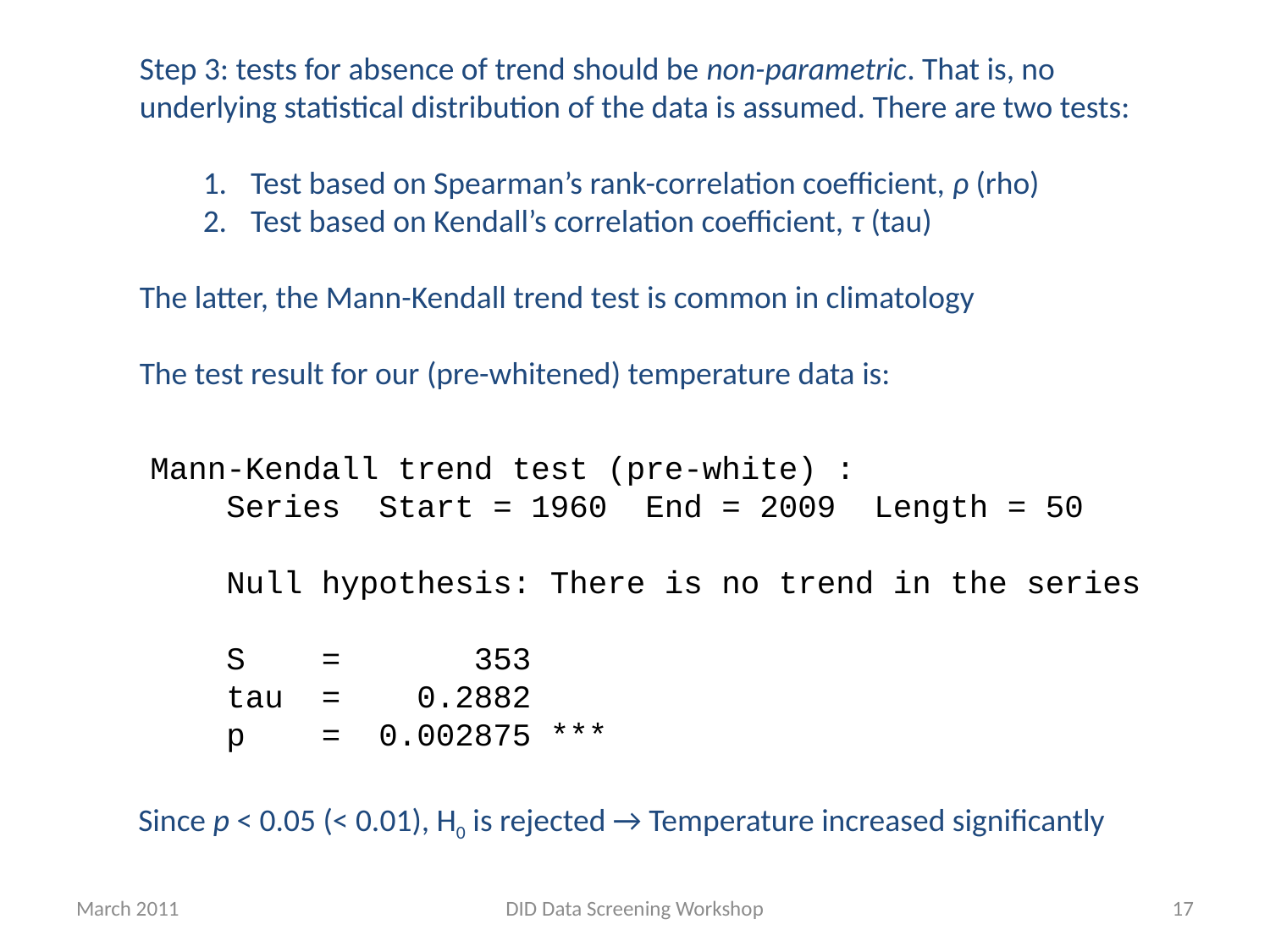

Step 3: tests for absence of trend should be non-parametric. That is, no underlying statistical distribution of the data is assumed. There are two tests:

Test based on Spearman’s rank-correlation coefficient, ρ (rho)
Test based on Kendall’s correlation coefficient, τ (tau)

The latter, the Mann-Kendall trend test is common in climatology

The test result for our (pre-whitened) temperature data is:
Mann-Kendall trend test (pre-white) :
    Series  Start = 1960  End = 2009  Length = 50

    Null hypothesis: There is no trend in the series

    S    =       353
    tau  =    0.2882
    p    =  0.002875 ***
Since p < 0.05 (< 0.01), H0 is rejected → Temperature increased significantly
March 2011
DID Data Screening Workshop
17